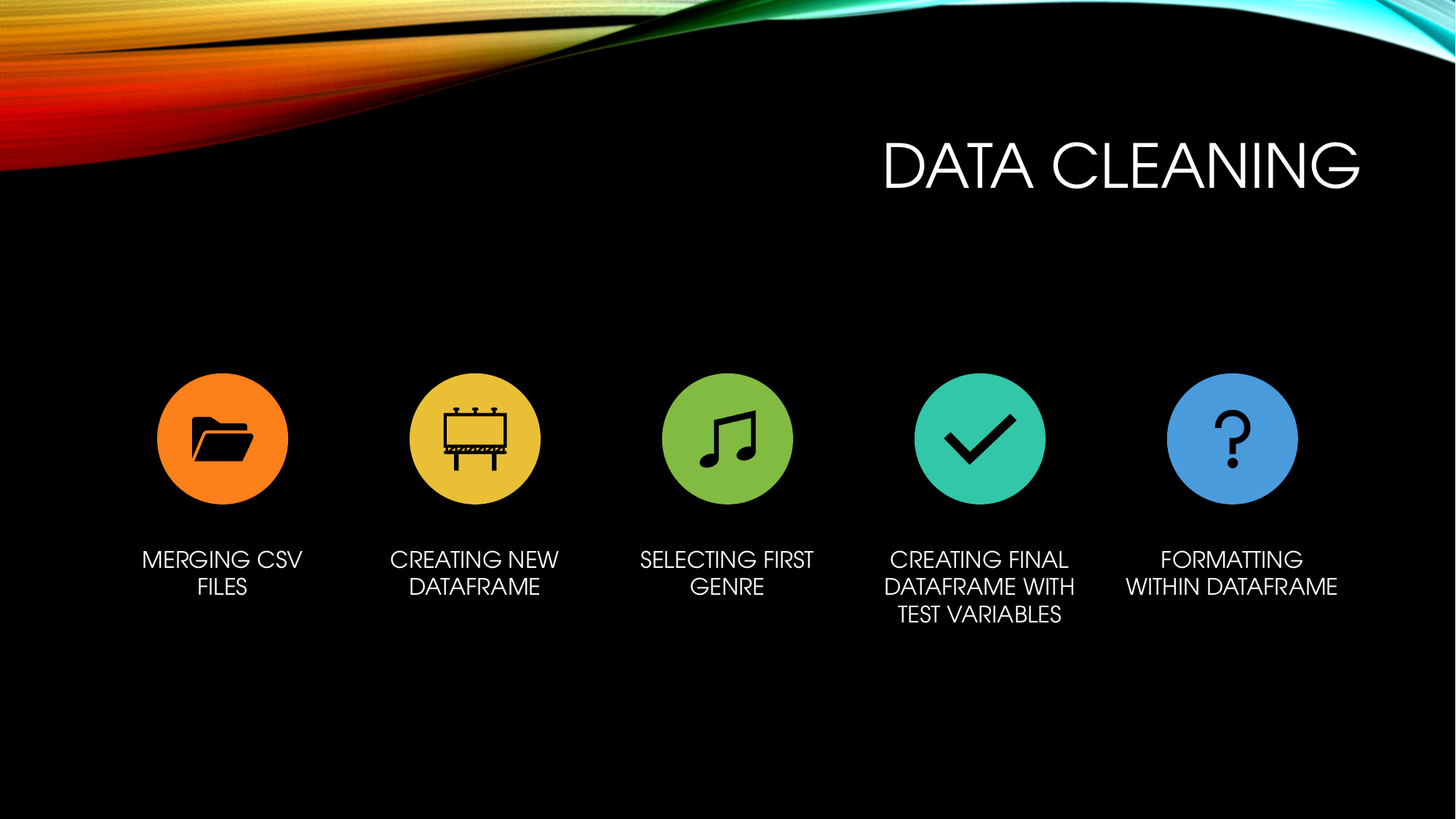

# Data cleaning
Merging CSV files
Creating new Dataframe
Selecting first genre
Creating final Dataframe with test variables
Formatting within Dataframe